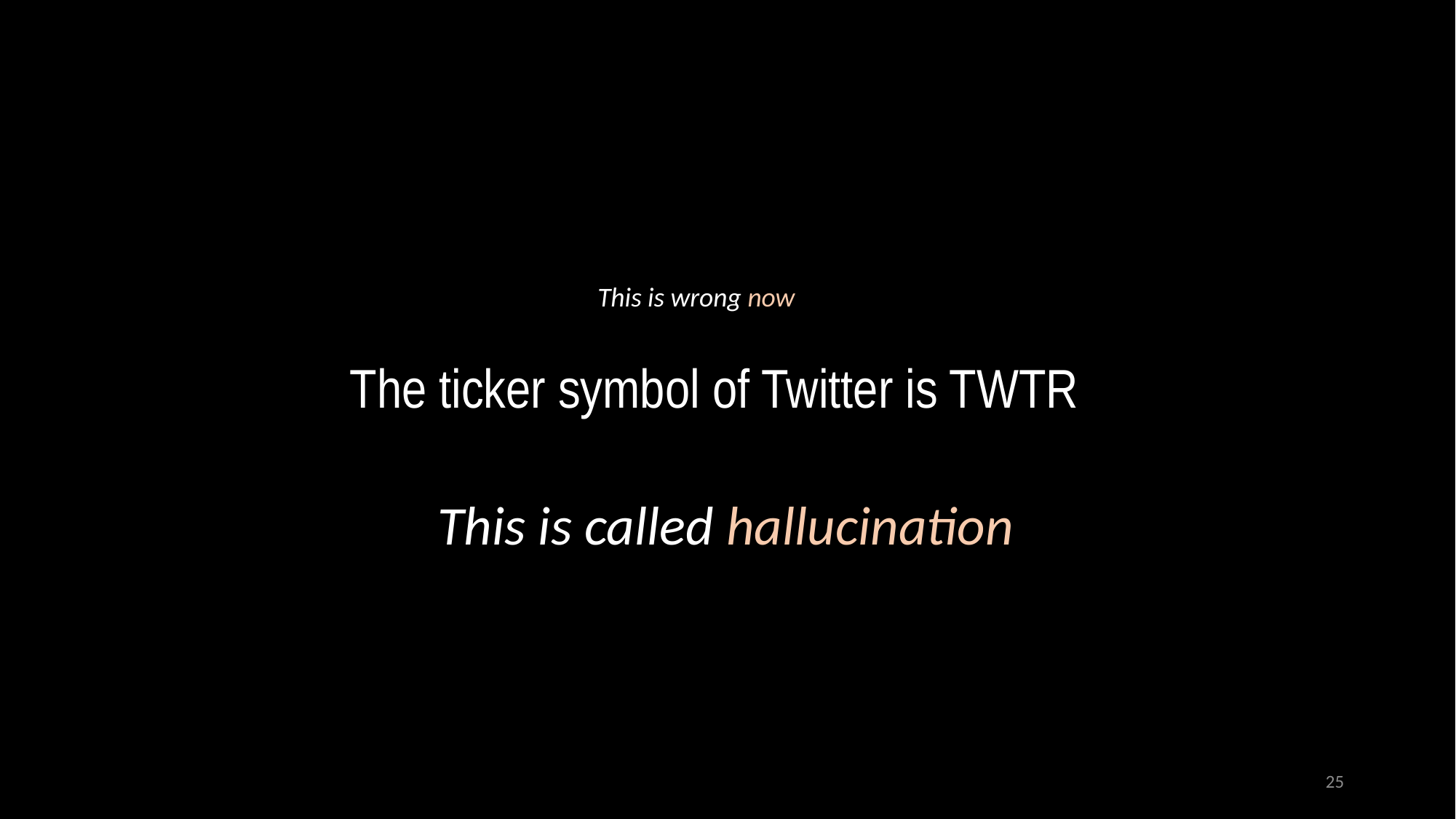

This is wrong now
The ticker symbol of Twitter is TWTR
This is called hallucination
25